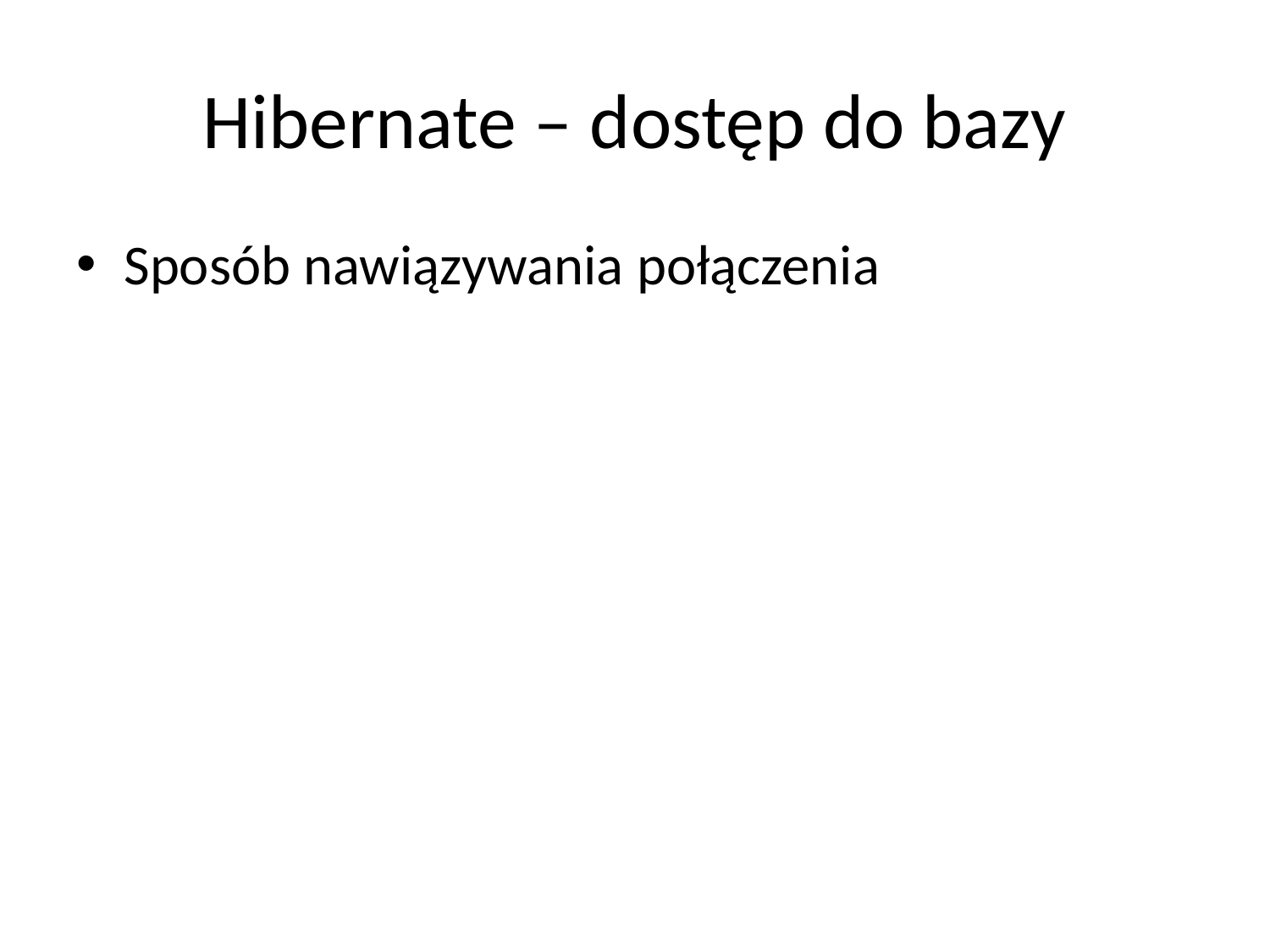

# Hibernate – dostęp do bazy
Sposób nawiązywania połączenia